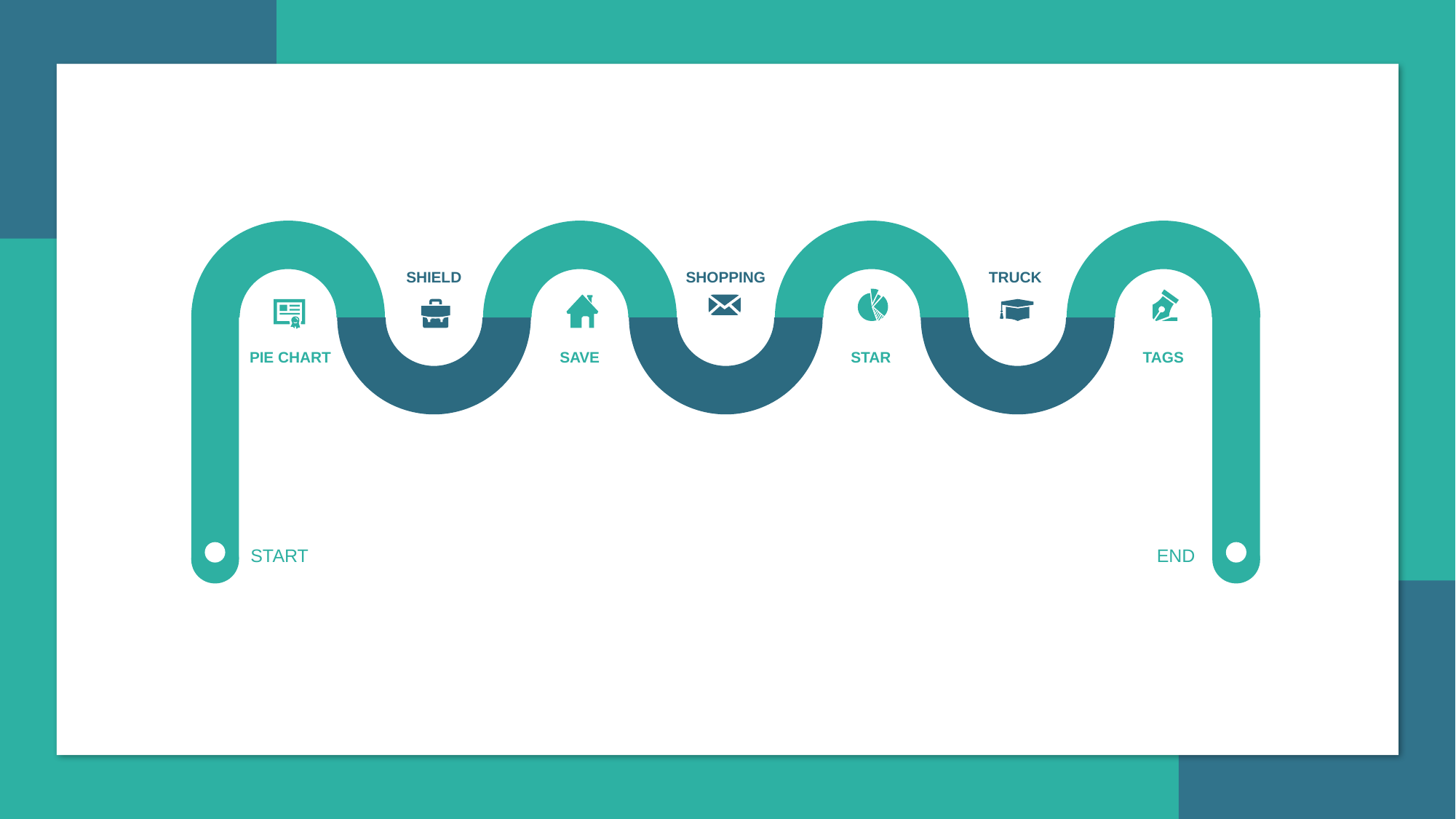

SHIELD
SHOPPING
TRUCK

PIE CHART
SAVE
STAR
TAGS
START
END